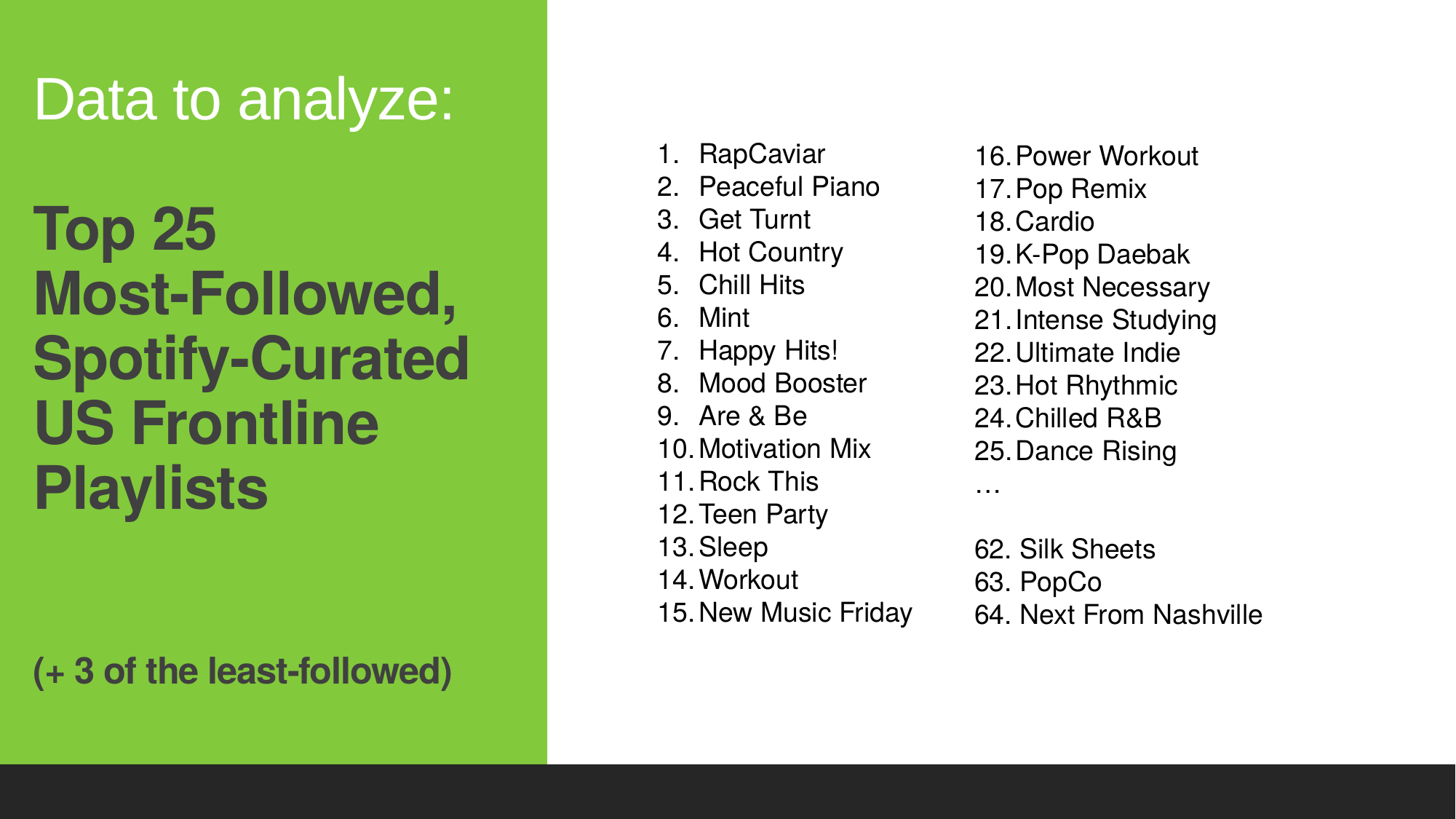

Data to analyze:
Top 25
Most-Followed, Spotify-Curated US Frontline Playlists

(+ 3 of the least-followed)
RapCaviar
Peaceful Piano
Get Turnt
Hot Country
Chill Hits
Mint
Happy Hits!
Mood Booster
Are & Be
Motivation Mix
Rock This
Teen Party
Sleep
Workout
New Music Friday

Power Workout
Pop Remix
Cardio
K-Pop Daebak
Most Necessary
Intense Studying
Ultimate Indie
Hot Rhythmic
Chilled R&B
Dance Rising
…

62. Silk Sheets
63. PopCo
64. Next From Nashville